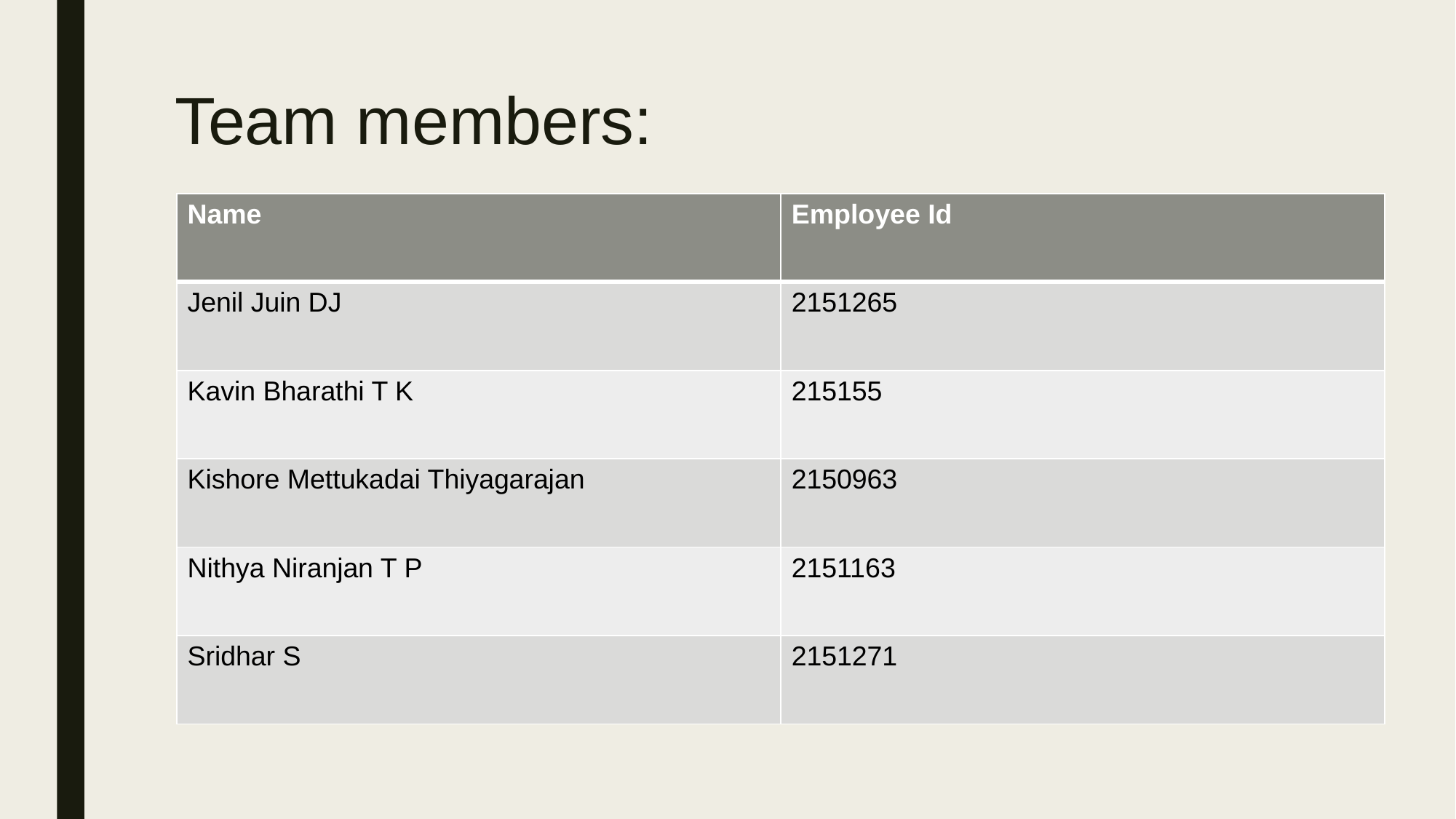

# Team members:
| Name | Employee Id |
| --- | --- |
| Jenil Juin DJ | 2151265 |
| Kavin Bharathi T K | 215155 |
| Kishore Mettukadai Thiyagarajan | 2150963 |
| Nithya Niranjan T P | 2151163 |
| Sridhar S | 2151271 |